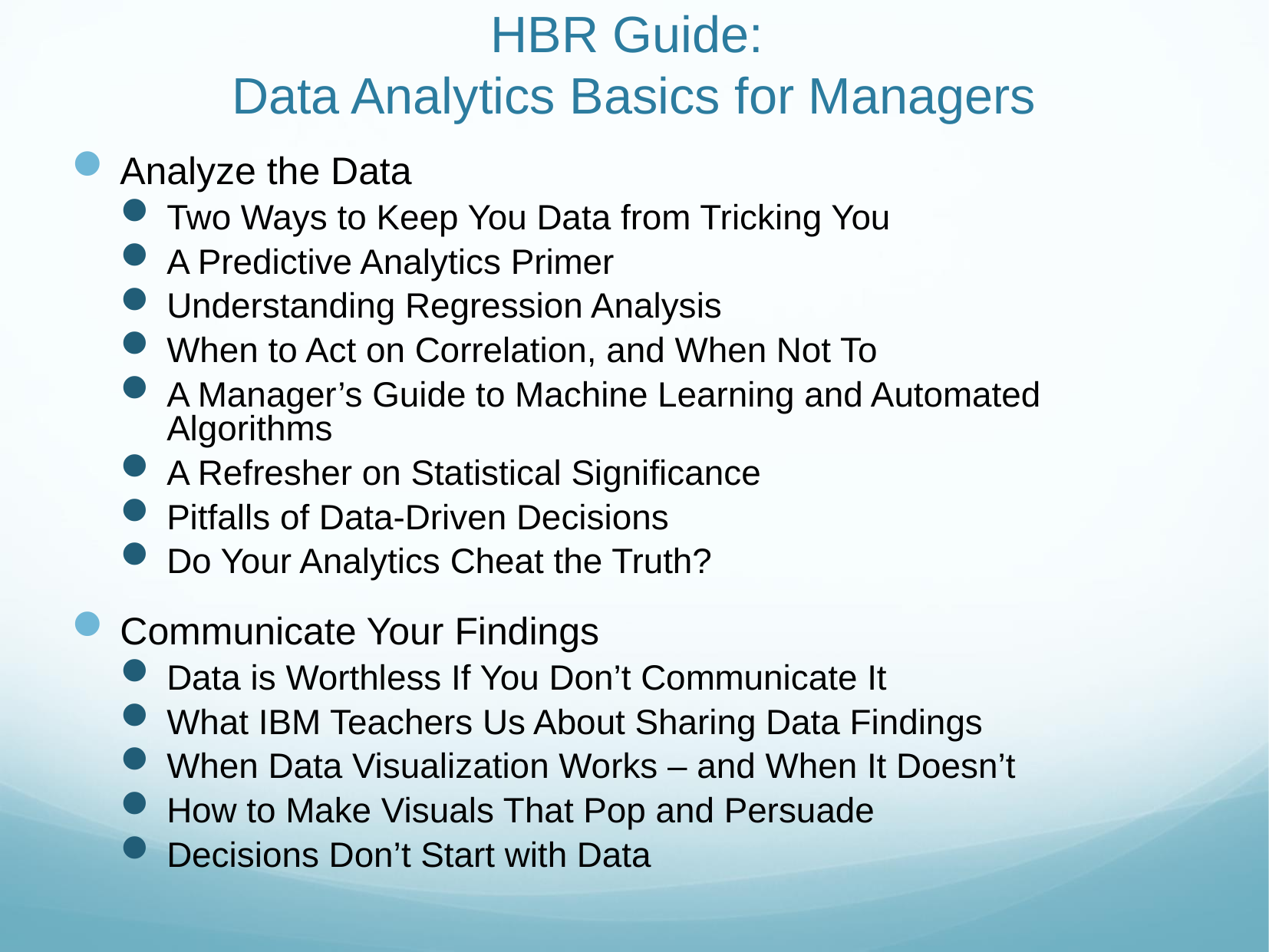

# HBR Guide: Data Analytics Basics for Managers
Analyze the Data
Two Ways to Keep You Data from Tricking You
A Predictive Analytics Primer
Understanding Regression Analysis
When to Act on Correlation, and When Not To
A Manager’s Guide to Machine Learning and Automated Algorithms
A Refresher on Statistical Significance
Pitfalls of Data-Driven Decisions
Do Your Analytics Cheat the Truth?
Communicate Your Findings
Data is Worthless If You Don’t Communicate It
What IBM Teachers Us About Sharing Data Findings
When Data Visualization Works – and When It Doesn’t
How to Make Visuals That Pop and Persuade
Decisions Don’t Start with Data